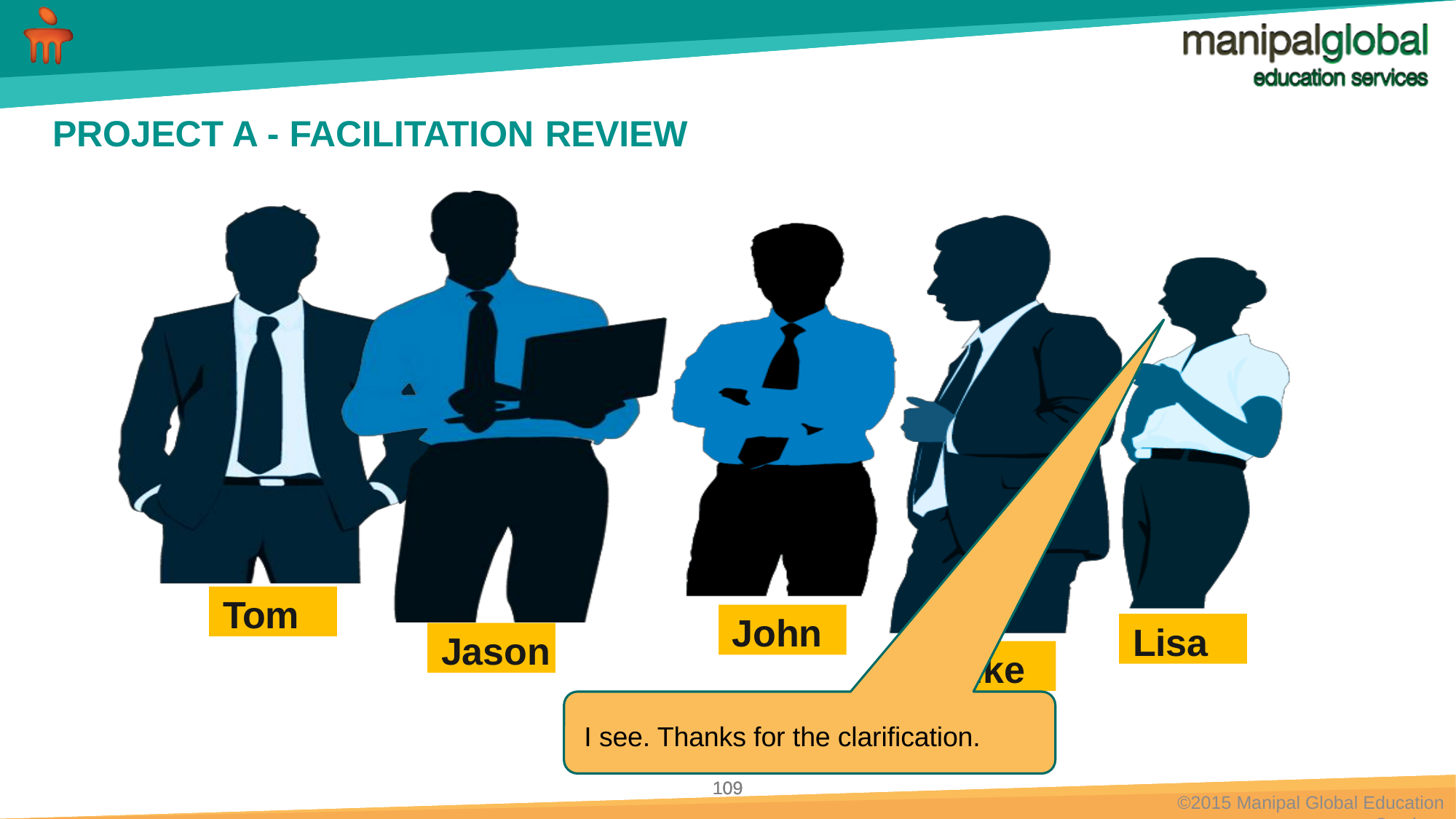

# PROJECT A - FACILITATION REVIEW

Tom
John
Lisa
Jason
Mike

I see. Thanks for the clarification.